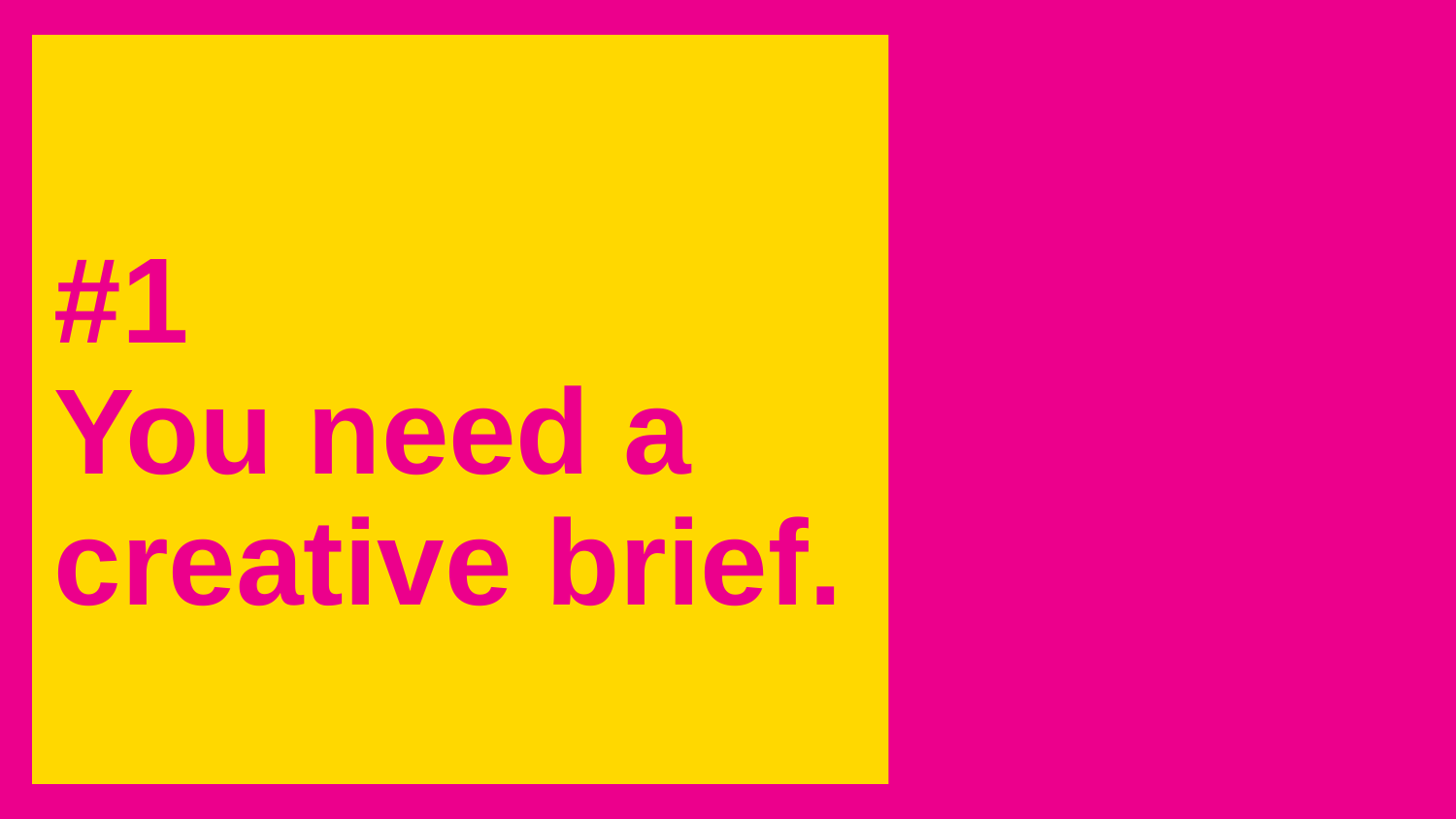

# #1 You need a creative brief.